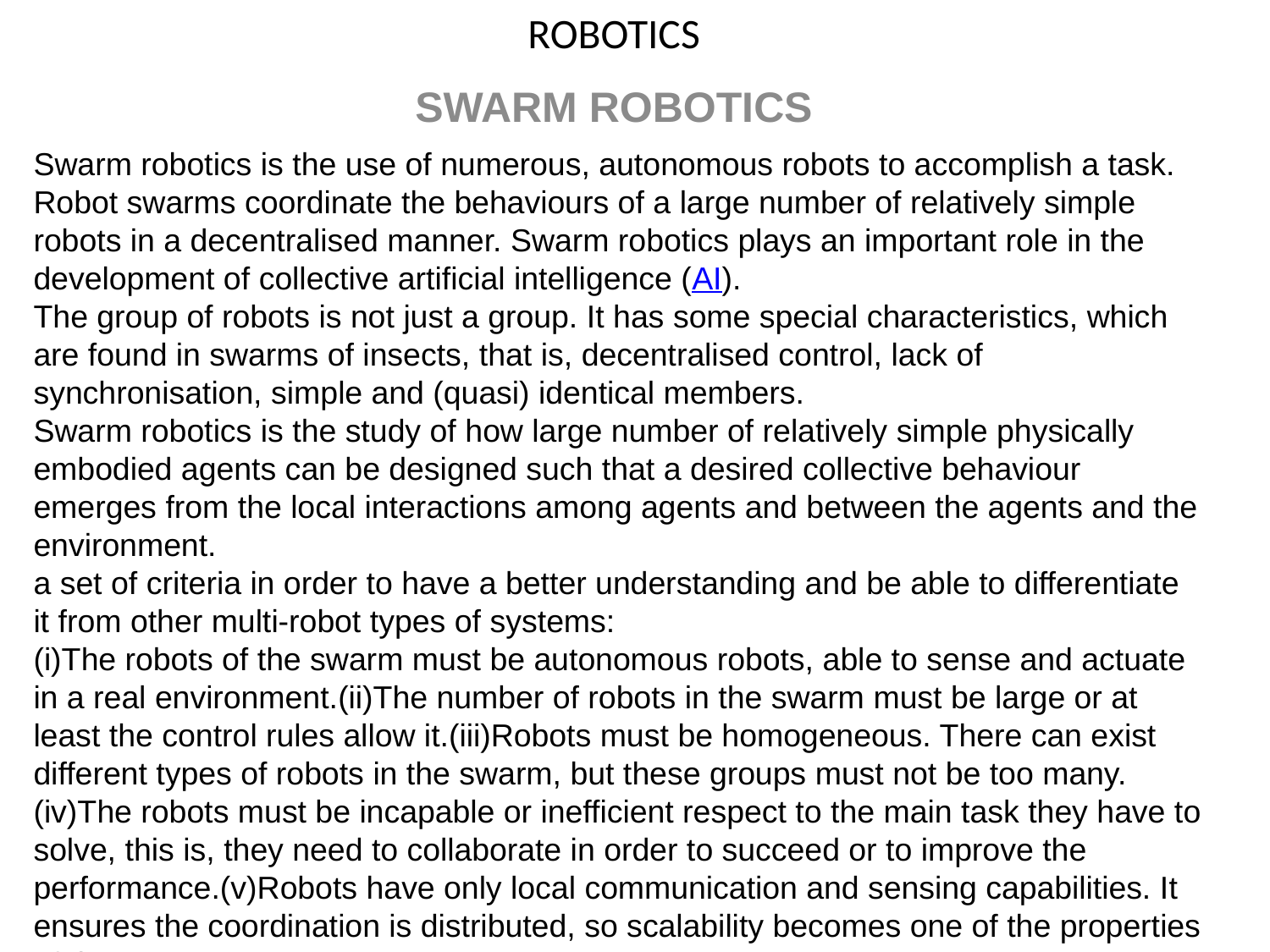

# ROBOTICS
SWARM ROBOTICS

Swarm robotics is the use of numerous, autonomous robots to accomplish a task. Robot swarms coordinate the behaviours of a large number of relatively simple robots in a decentralised manner. Swarm robotics plays an important role in the development of collective artificial intelligence (AI).
The group of robots is not just a group. It has some special characteristics, which are found in swarms of insects, that is, decentralised control, lack of synchronisation, simple and (quasi) identical members.
Swarm robotics is the study of how large number of relatively simple physically embodied agents can be designed such that a desired collective behaviour emerges from the local interactions among agents and between the agents and the environment.
a set of criteria in order to have a better understanding and be able to differentiate it from other multi-robot types of systems:
(i)The robots of the swarm must be autonomous robots, able to sense and actuate in a real environment.(ii)The number of robots in the swarm must be large or at least the control rules allow it.(iii)Robots must be homogeneous. There can exist different types of robots in the swarm, but these groups must not be too many.(iv)The robots must be incapable or inefficient respect to the main task they have to solve, this is, they need to collaborate in order to succeed or to improve the performance.(v)Robots have only local communication and sensing capabilities. It ensures the coordination is distributed, so scalability becomes one of the properties of the system.